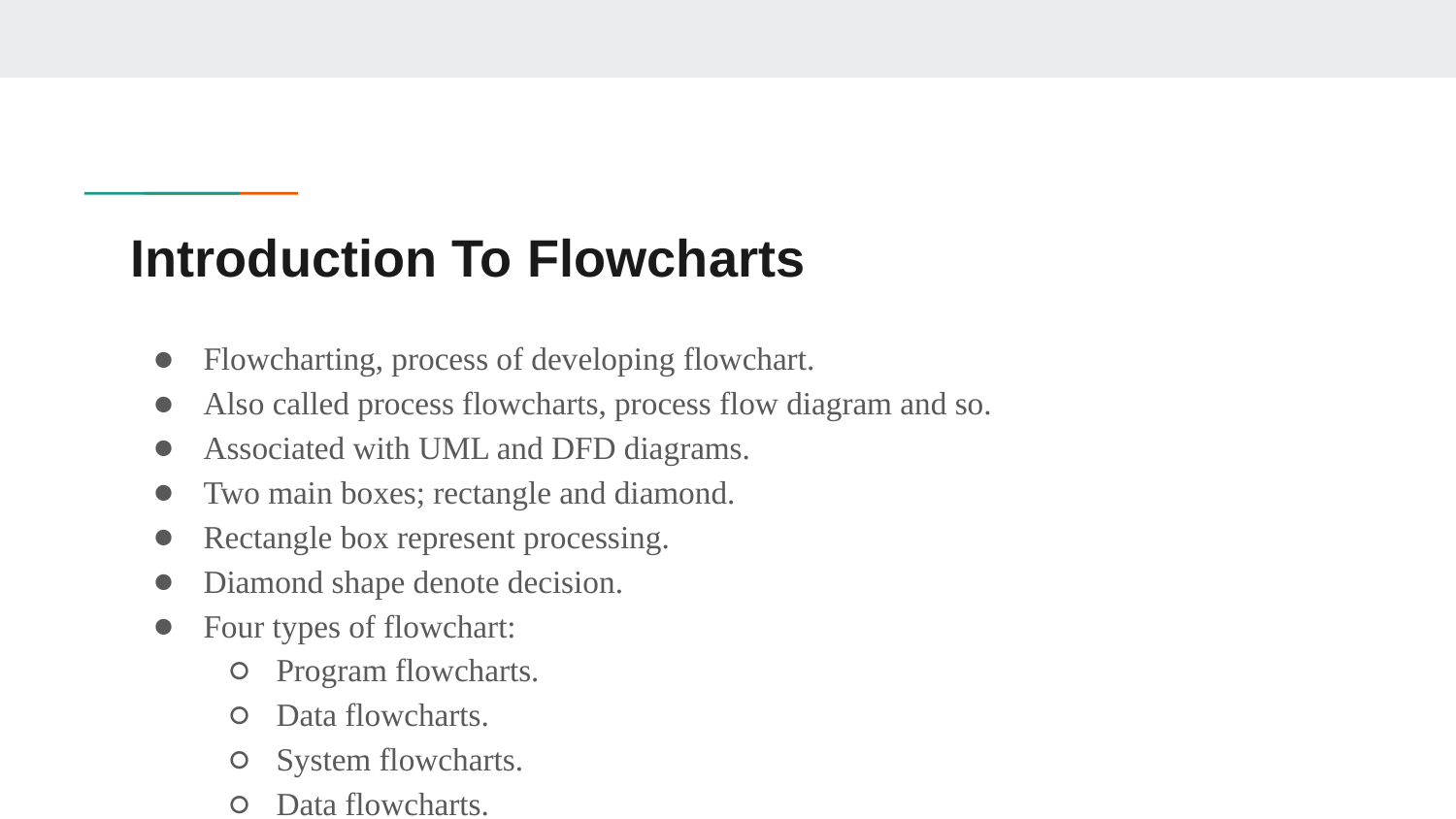

# Introduction To Flowcharts
Flowcharting, process of developing flowchart.
Also called process flowcharts, process flow diagram and so.
Associated with UML and DFD diagrams.
Two main boxes; rectangle and diamond.
Rectangle box represent processing.
Diamond shape denote decision.
Four types of flowchart:
Program flowcharts.
Data flowcharts.
System flowcharts.
Data flowcharts.